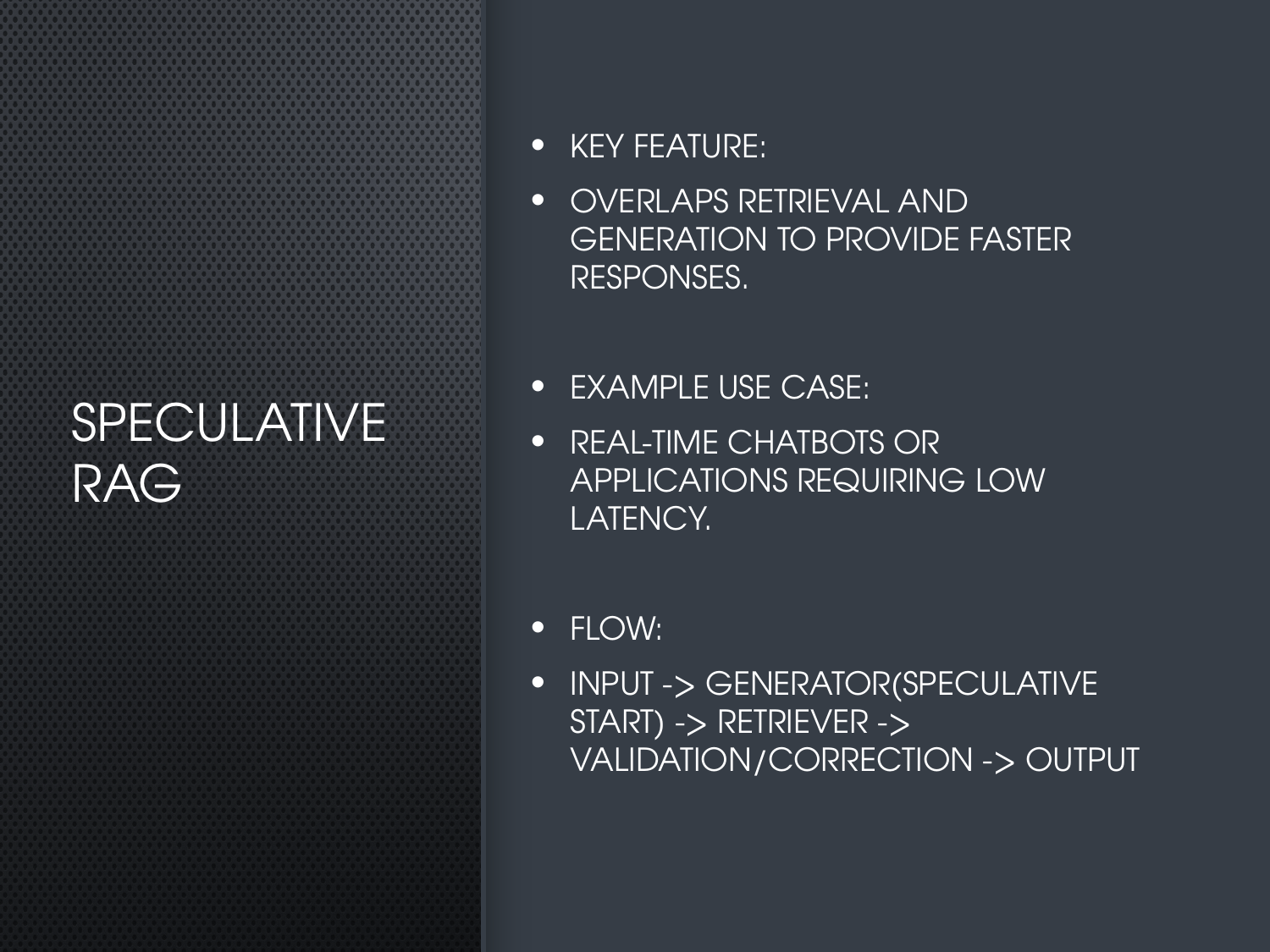

# Speculative RAG
Key Feature:
Overlaps retrieval and generation to provide faster responses.

Example Use Case:
Real-time chatbots or applications requiring low latency.

Flow:
Input -> Generator(Speculative start) -> Retriever -> Validation/Correction -> Output